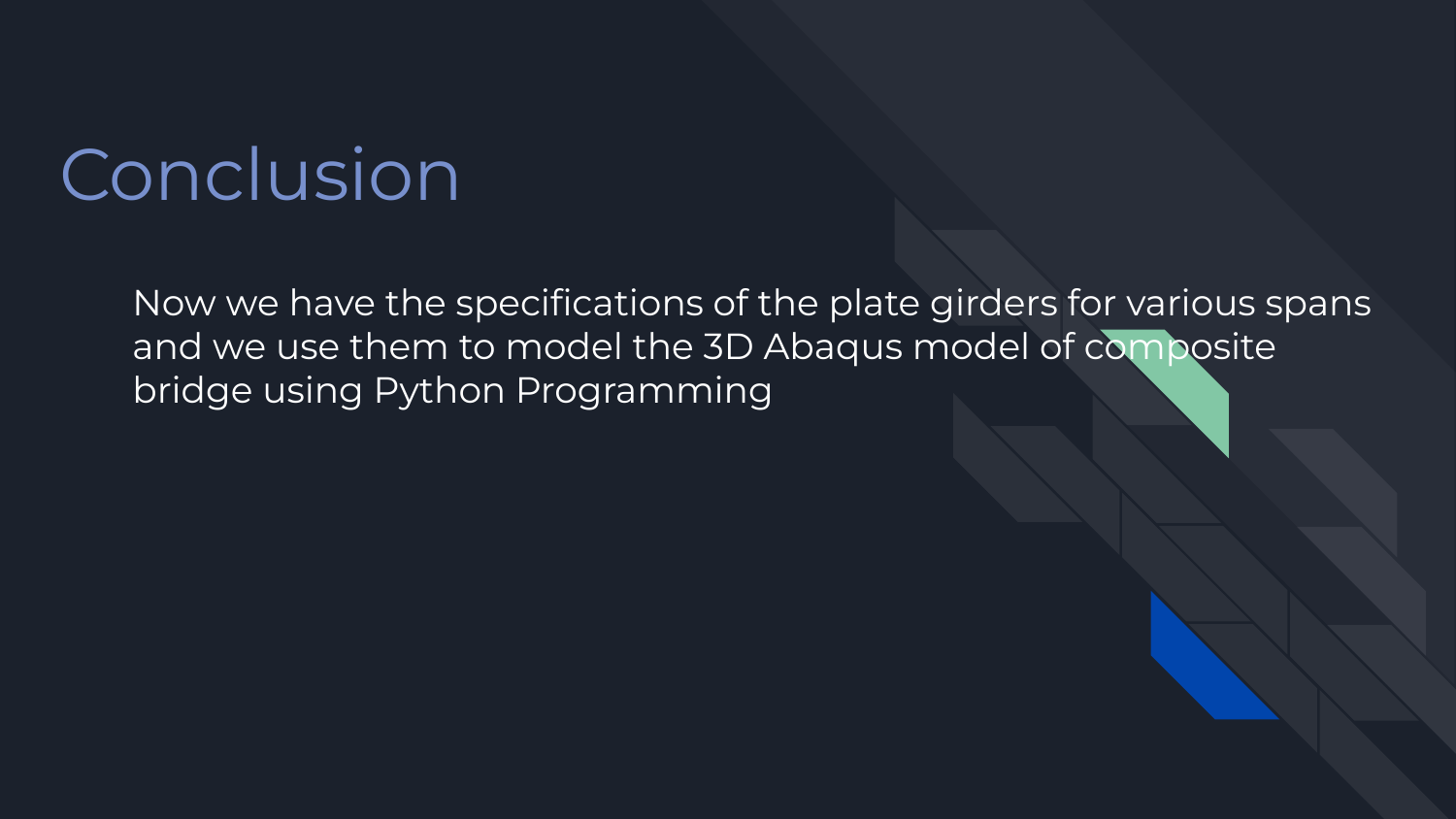

# Conclusion

Now we have the specifications of the plate girders for various spans and we use them to model the 3D Abaqus model of composite bridge using Python Programming